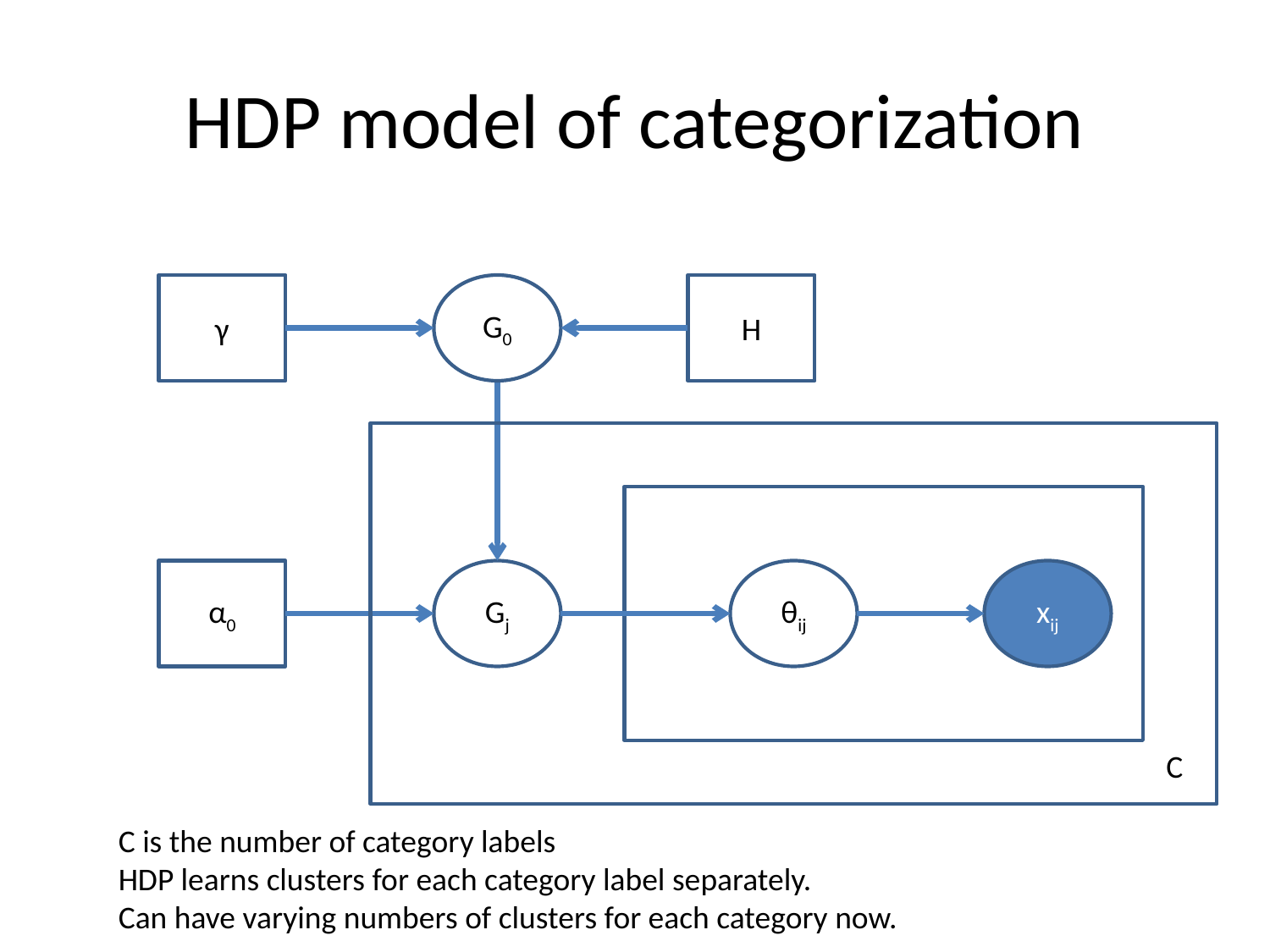

# HDP model of categorization
γ
G0
H

α0
Gj
θij
xij
C
C is the number of category labels
HDP learns clusters for each category label separately.
Can have varying numbers of clusters for each category now.